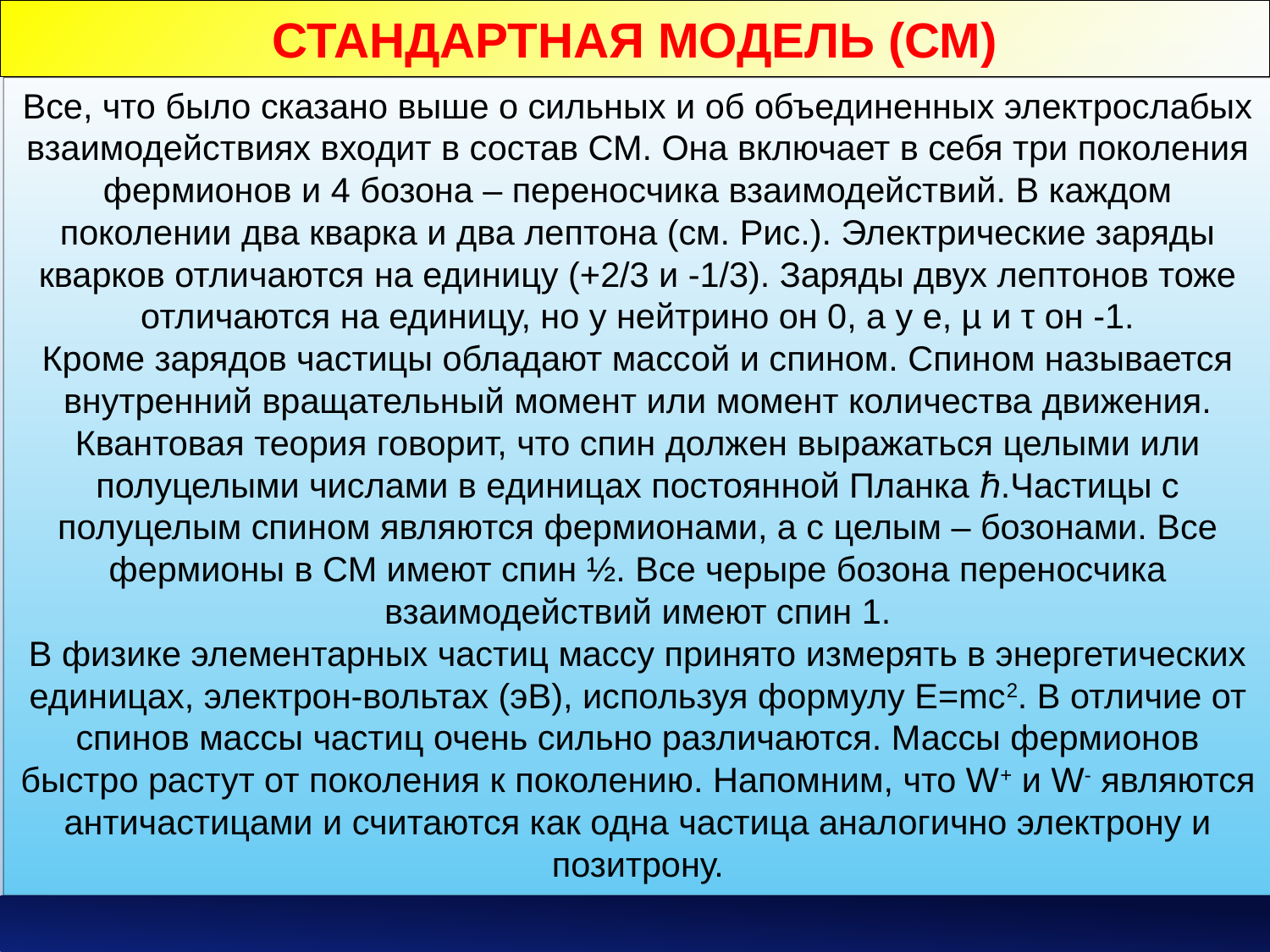

# Стандартная модель (СМ)
Все, что было сказано выше о сильных и об объединенных электрослабых взаимодействиях входит в состав СМ. Она включает в себя три поколения фермионов и 4 бозона – переносчика взаимодействий. В каждом поколении два кварка и два лептона (см. Рис.). Электрические заряды кварков отличаются на единицу (+2/3 и -1/3). Заряды двух лептонов тоже отличаются на единицу, но у нейтрино он 0, а у e, µ и τ он -1.
Кроме зарядов частицы обладают массой и спином. Спином называется внутренний вращательный момент или момент количества движения. Квантовая теория говорит, что спин должен выражаться целыми или полуцелыми числами в единицах постоянной Планка ℏ.Частицы с полуцелым спином являются фермионами, а с целым – бозонами. Все фермионы в СМ имеют спин ½. Все черыре бозона переносчика взаимодействий имеют спин 1.
В физике элементарных частиц массу принято измерять в энергетических единицах, электрон-вольтах (эВ), используя формулу E=mc2. В отличие от спинов массы частиц очень сильно различаются. Массы фермионов быстро растут от поколения к поколению. Напомним, что W+ и W- являются античастицами и считаются как одна частица аналогично электрону и позитрону.